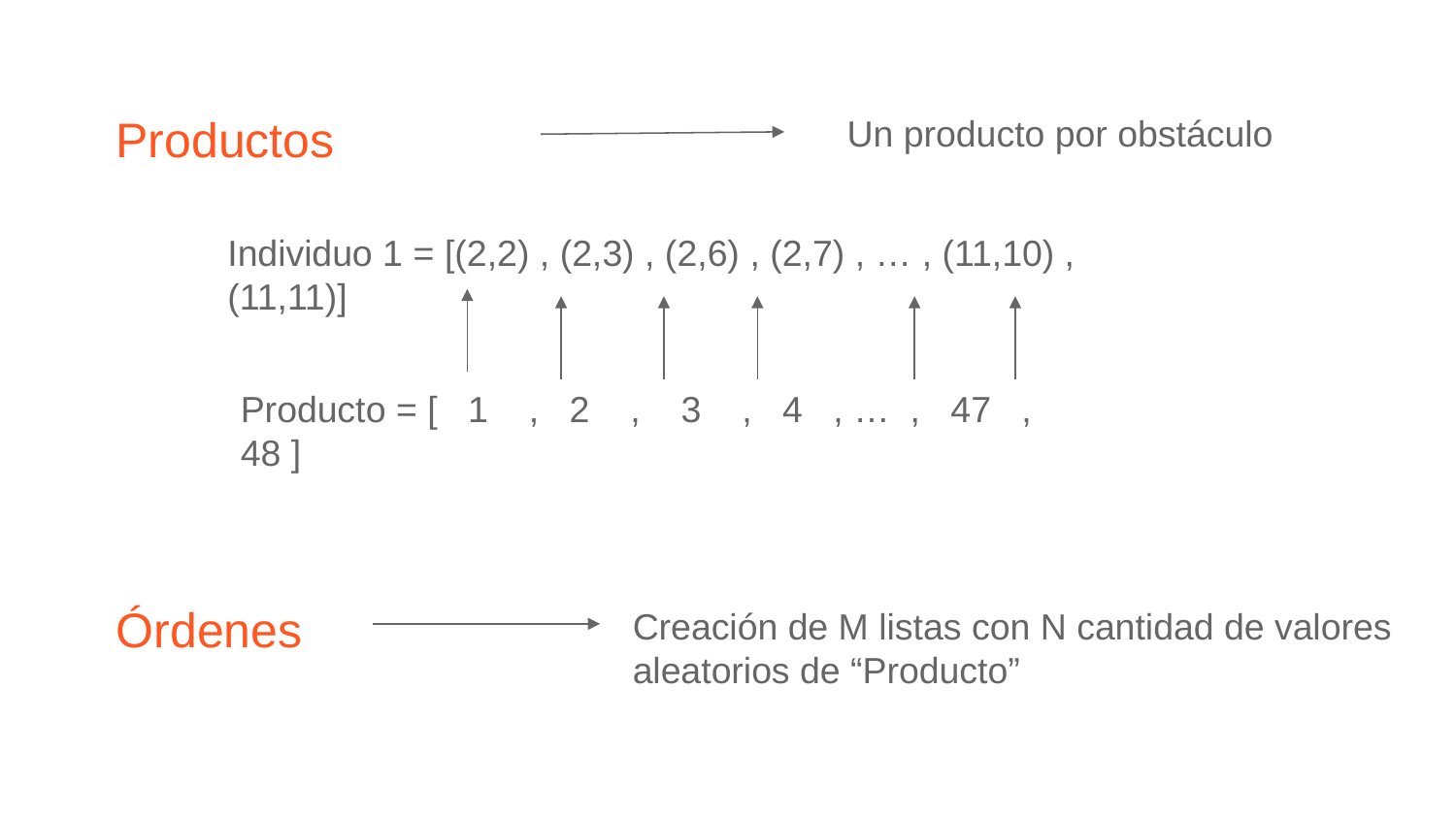

# Productos
Un producto por obstáculo
Individuo 1 = [(2,2) , (2,3) , (2,6) , (2,7) , … , (11,10) , (11,11)]
Producto = [   1    ,   2    ,    3    ,   4   , …  ,   47   ,   48 ]
Órdenes
Creación de M listas con N cantidad de valores aleatorios de “Producto”